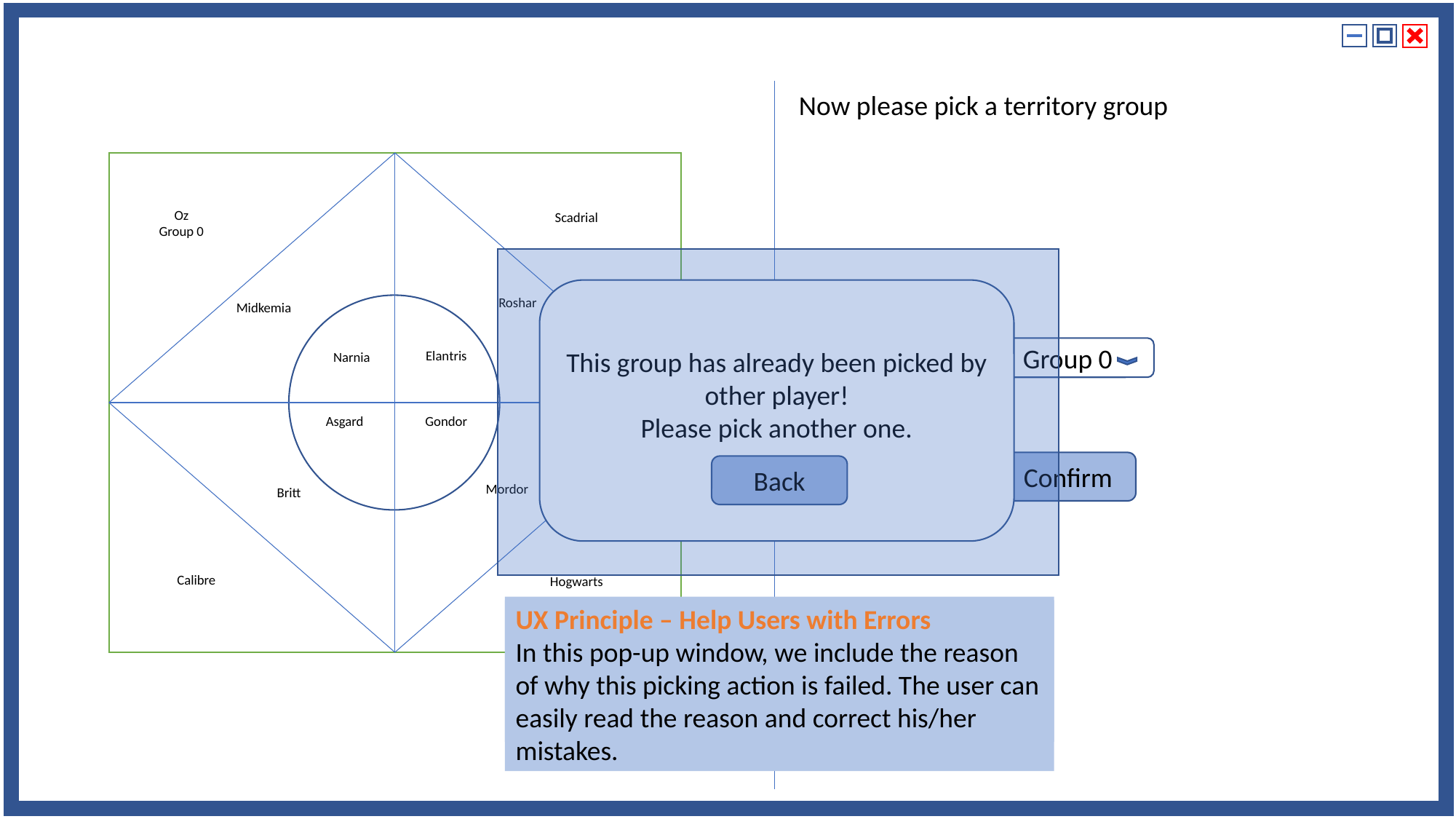

Now please pick a territory group

Oz
Group 0
Scadrial
Roshar
Midkemia
Elantris
Narnia
Asgard
Gondor
Mordor
Britt
Calibre
Hogwarts

This group has already been picked by other player!
Please pick another one.

Group 0

Confirm
Back
UX Principle – Help Users with Errors
In this pop-up window, we include the reason of why this picking action is failed. The user can easily read the reason and correct his/her mistakes.
UX Principle – Focal Point
If a user selects a territory group that is picked by other player, we will pop-up a separate window to attract user’s attention.